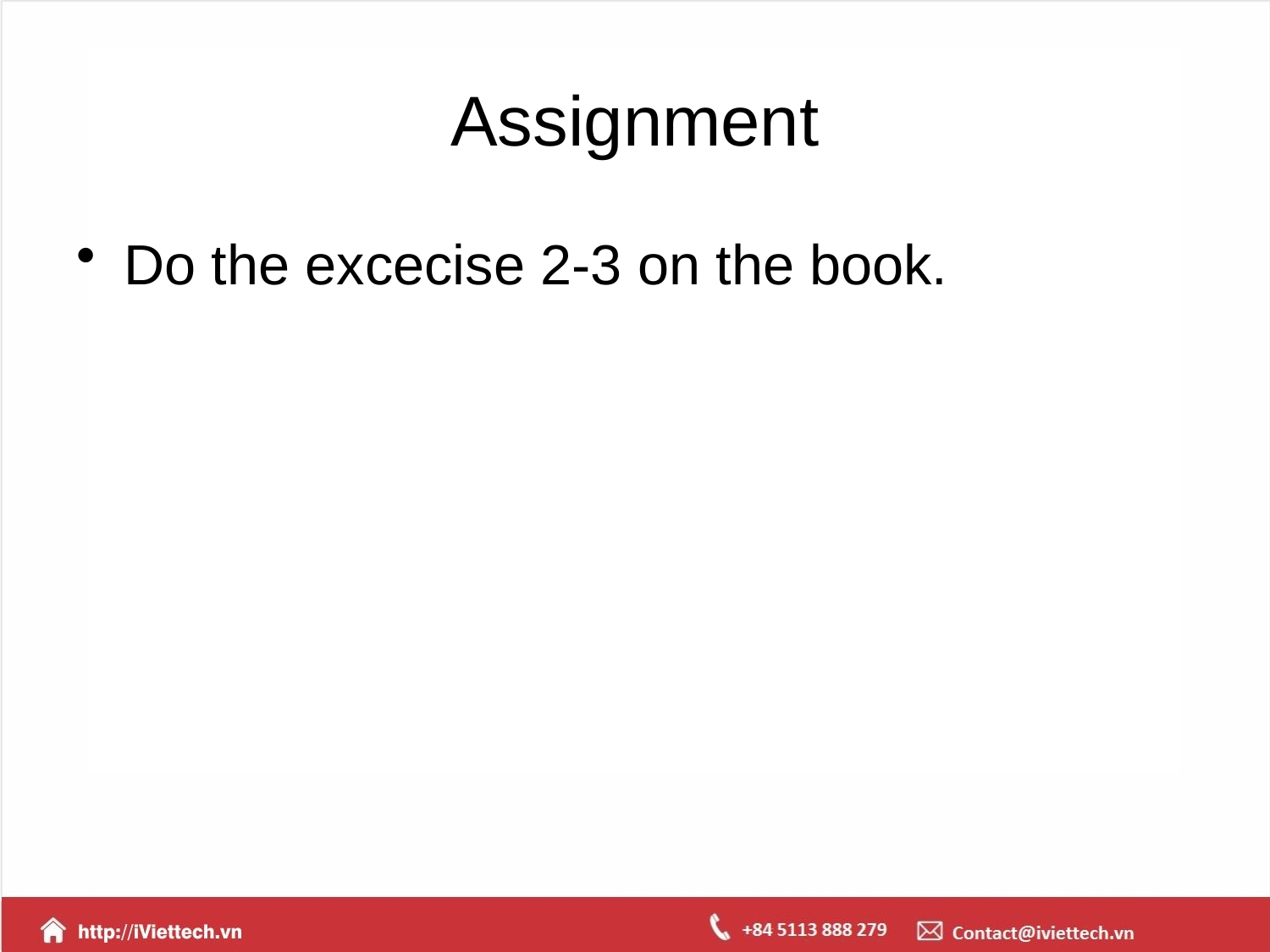

# Assignment
Do the excecise 2-3 on the book.